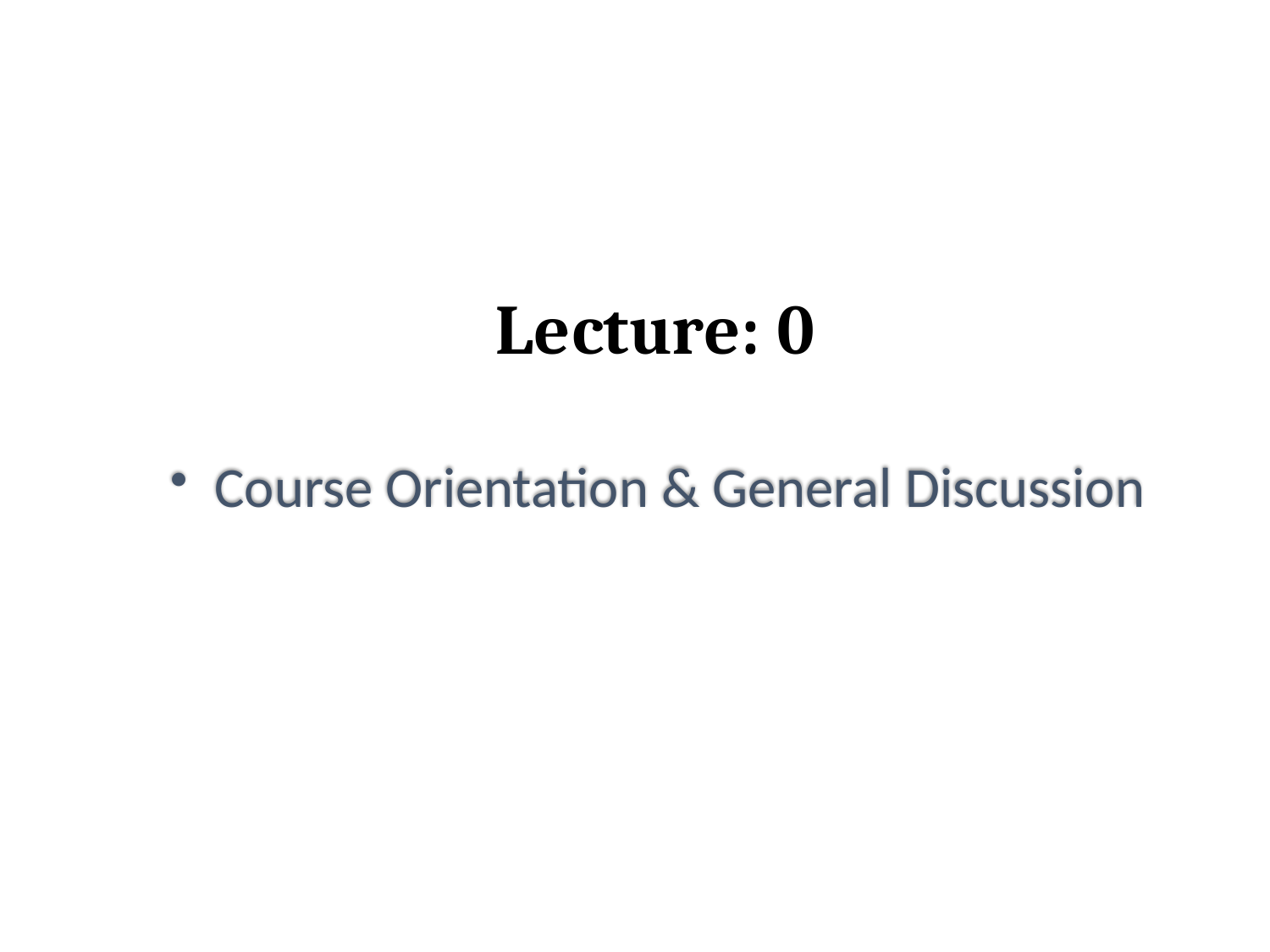

# Lecture: 0
Course Orientation & General Discussion